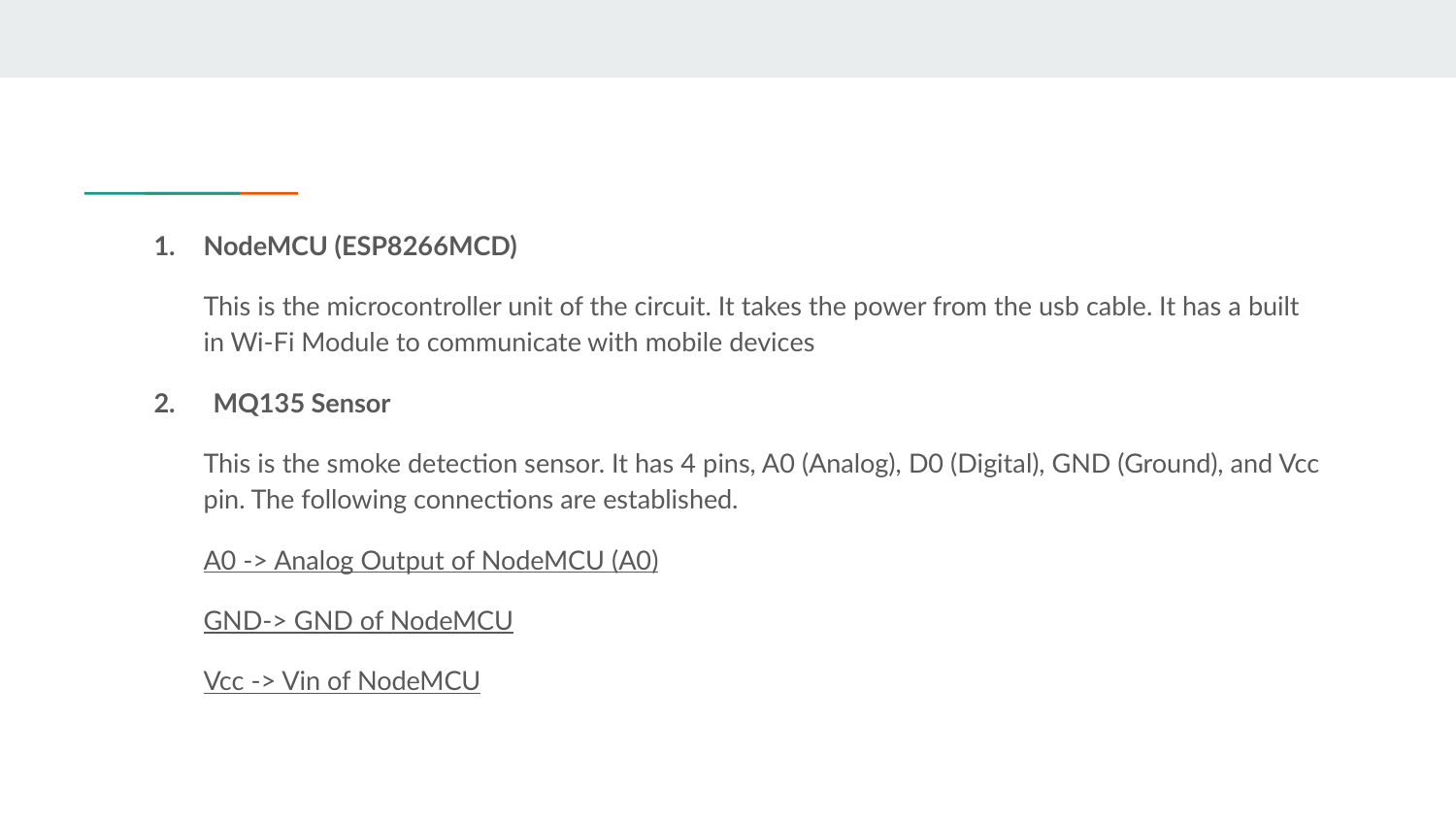

NodeMCU (ESP8266MCD)
This is the microcontroller unit of the circuit. It takes the power from the usb cable. It has a built in Wi-Fi Module to communicate with mobile devices
2.      MQ135 Sensor
This is the smoke detection sensor. It has 4 pins, A0 (Analog), D0 (Digital), GND (Ground), and Vcc pin. The following connections are established.
A0 -> Analog Output of NodeMCU (A0)
GND-> GND of NodeMCU
Vcc -> Vin of NodeMCU